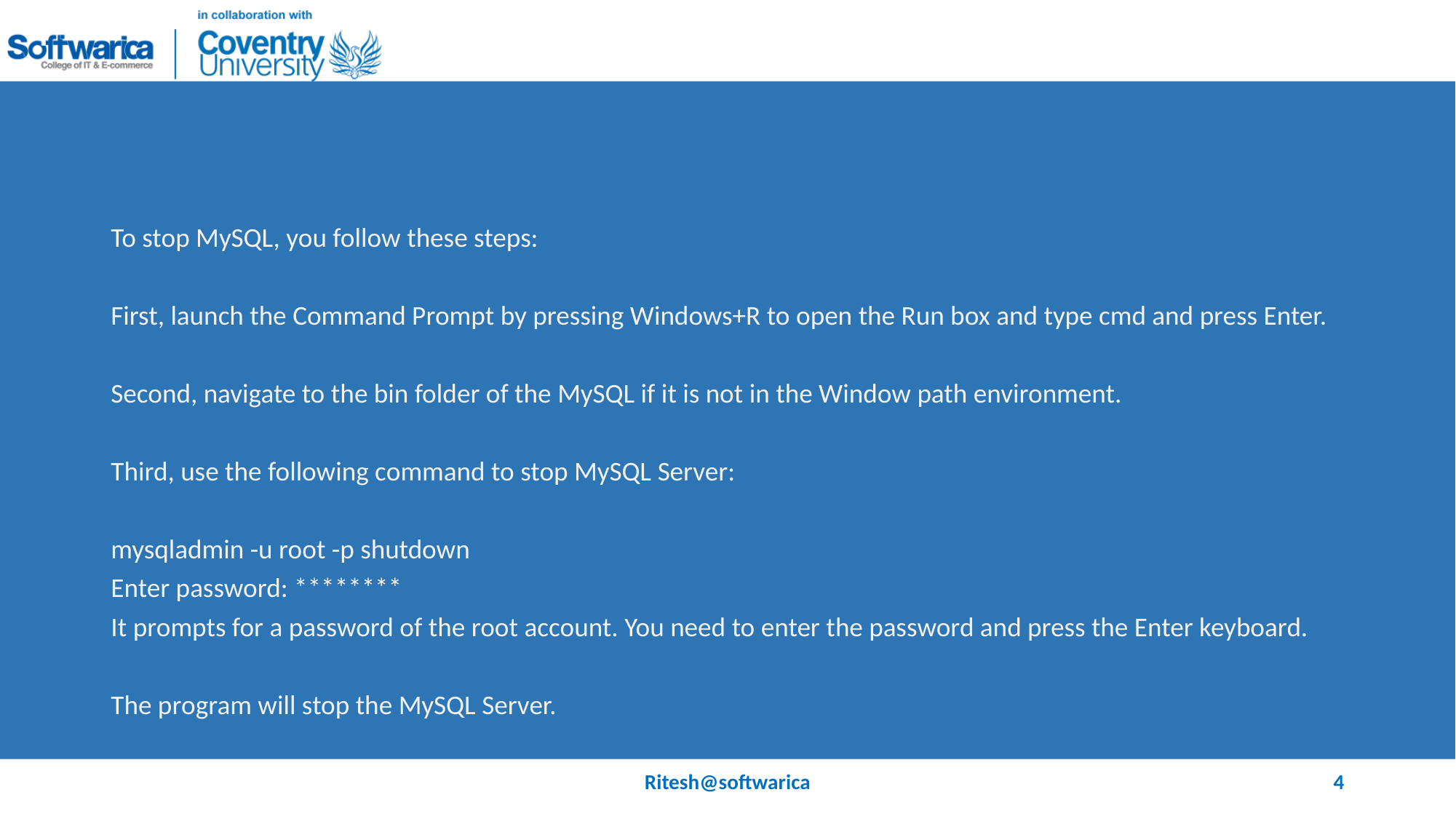

#
To stop MySQL, you follow these steps:

First, launch the Command Prompt by pressing Windows+R to open the Run box and type cmd and press Enter.

Second, navigate to the bin folder of the MySQL if it is not in the Window path environment.

Third, use the following command to stop MySQL Server:

mysqladmin -u root -p shutdown
Enter password: ********
It prompts for a password of the root account. You need to enter the password and press the Enter keyboard.

The program will stop the MySQL Server.
Ritesh@softwarica
4